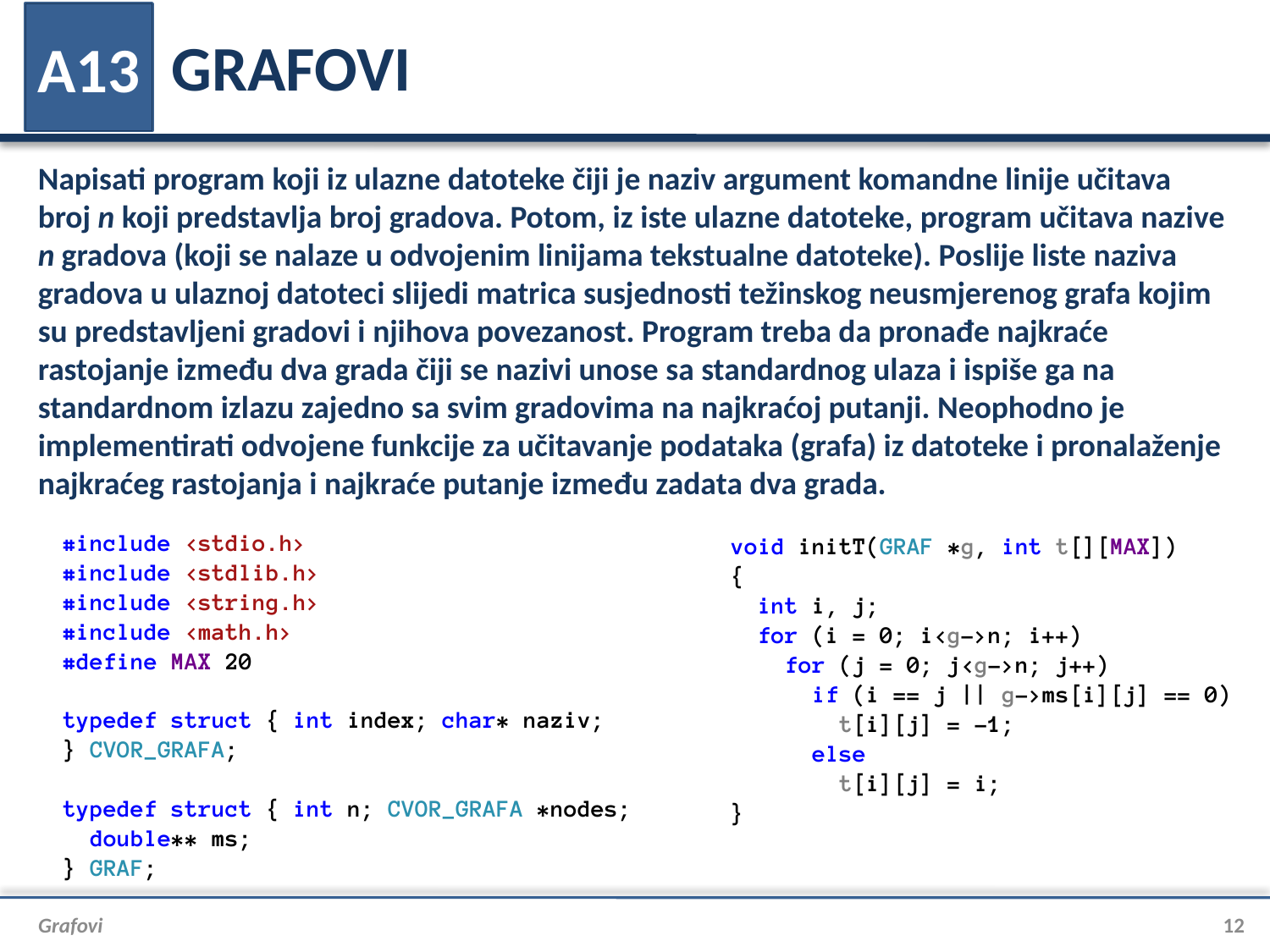

# GRAFOVI
A13
Napisati program koji iz ulazne datoteke čiji je naziv argument komandne linije učitava broj n koji predstavlja broj gradova. Potom, iz iste ulazne datoteke, program učitava nazive n gradova (koji se nalaze u odvojenim linijama tekstualne datoteke). Poslije liste naziva gradova u ulaznoj datoteci slijedi matrica susjednosti težinskog neusmjerenog grafa kojim su predstavljeni gradovi i njihova povezanost. Program treba da pronađe najkraće rastojanje između dva grada čiji se nazivi unose sa standardnog ulaza i ispiše ga na standardnom izlazu zajedno sa svim gradovima na najkraćoj putanji. Neophodno je implementirati odvojene funkcije za učitavanje podataka (grafa) iz datoteke i pronalaženje najkraćeg rastojanja i najkraće putanje između zadata dva grada.

#include <stdio.h>
#include <stdlib.h>
#include <string.h>
#include <math.h>
#define MAX 20

typedef struct { int index; char* naziv;
} CVOR_GRAFA;

typedef struct { int n; CVOR_GRAFA *nodes;
  double** ms;
} GRAF;
void initT(GRAF *g, int t[][MAX])
{
  int i, j;
  for (i = 0; i<g->n; i++)
    for (j = 0; j<g->n; j++)
      if (i == j || g->ms[i][j] == 0)
        t[i][j] = -1;
      else
        t[i][j] = i;
}
Grafovi
12